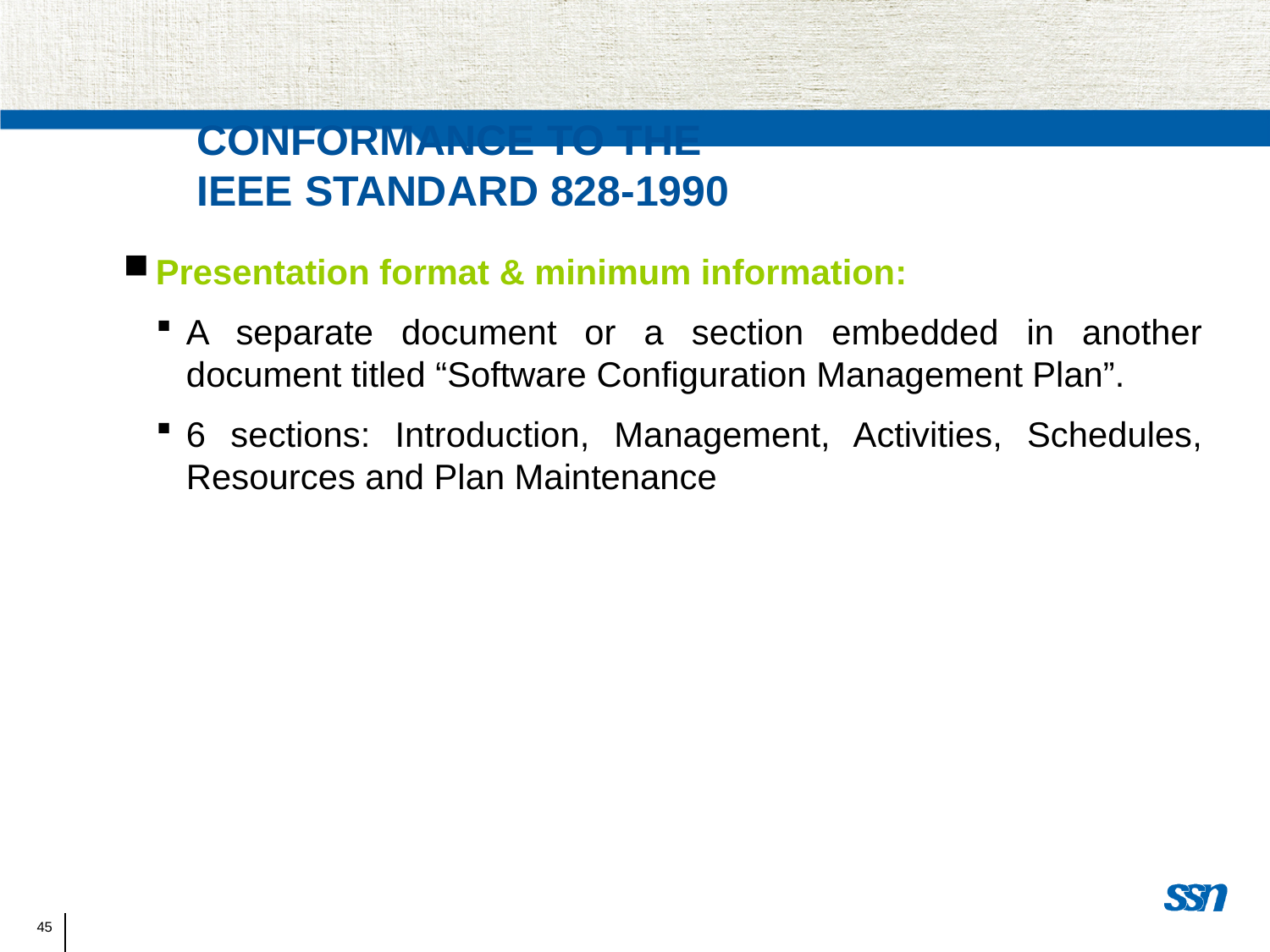

Conformance to the
IEEE Standard 828-1990
Presentation format & minimum information:
A separate document or a section embedded in another document titled “Software Configuration Management Plan”.
6 sections: Introduction, Management, Activities, Schedules, Resources and Plan Maintenance